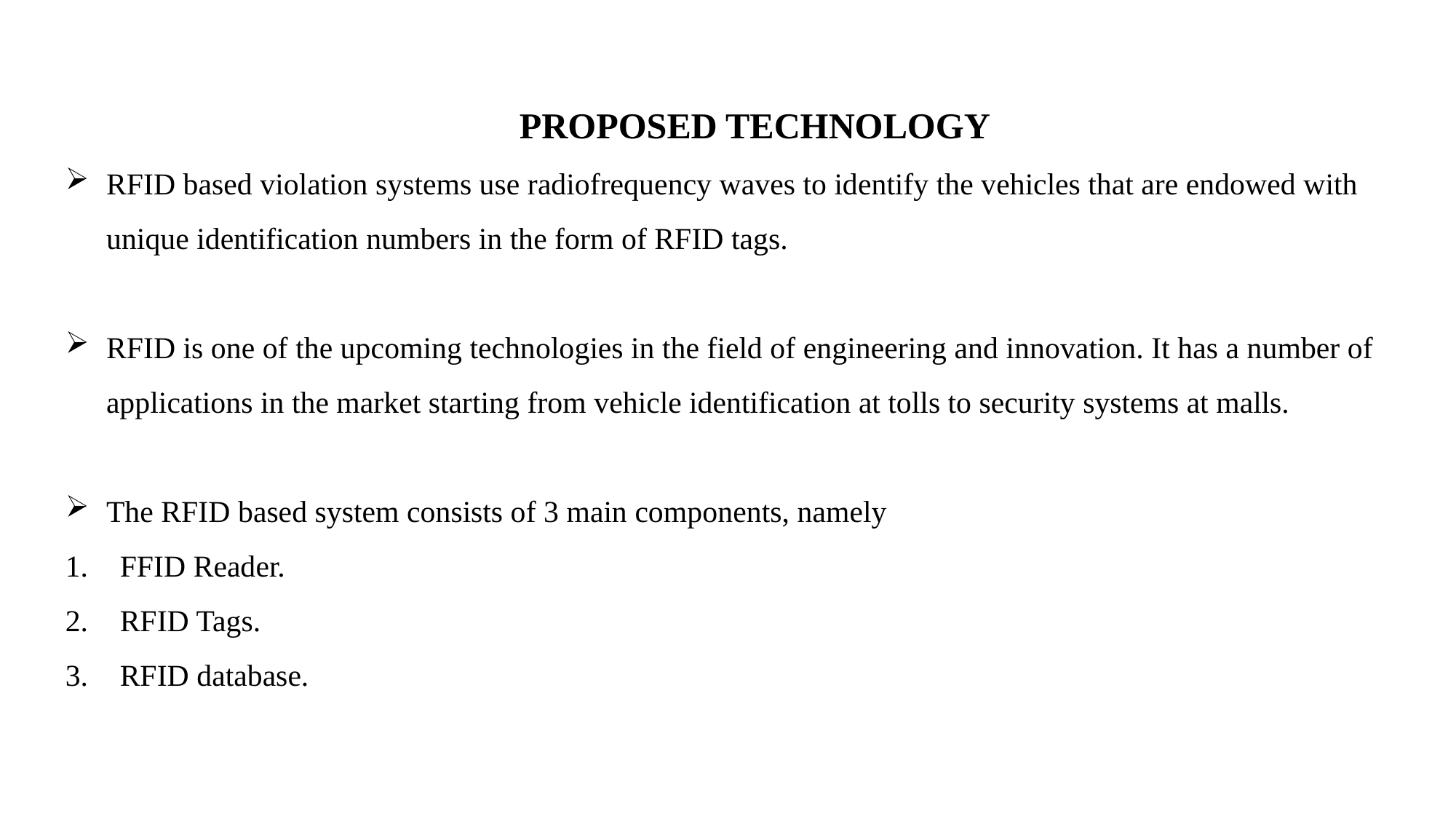

PROPOSED TECHNOLOGY
RFID based violation systems use radiofrequency waves to identify the vehicles that are endowed with unique identification numbers in the form of RFID tags.

RFID is one of the upcoming technologies in the field of engineering and innovation. It has a number of applications in the market starting from vehicle identification at tolls to security systems at malls.

The RFID based system consists of 3 main components, namely
FFID Reader.
RFID Tags.
RFID database.